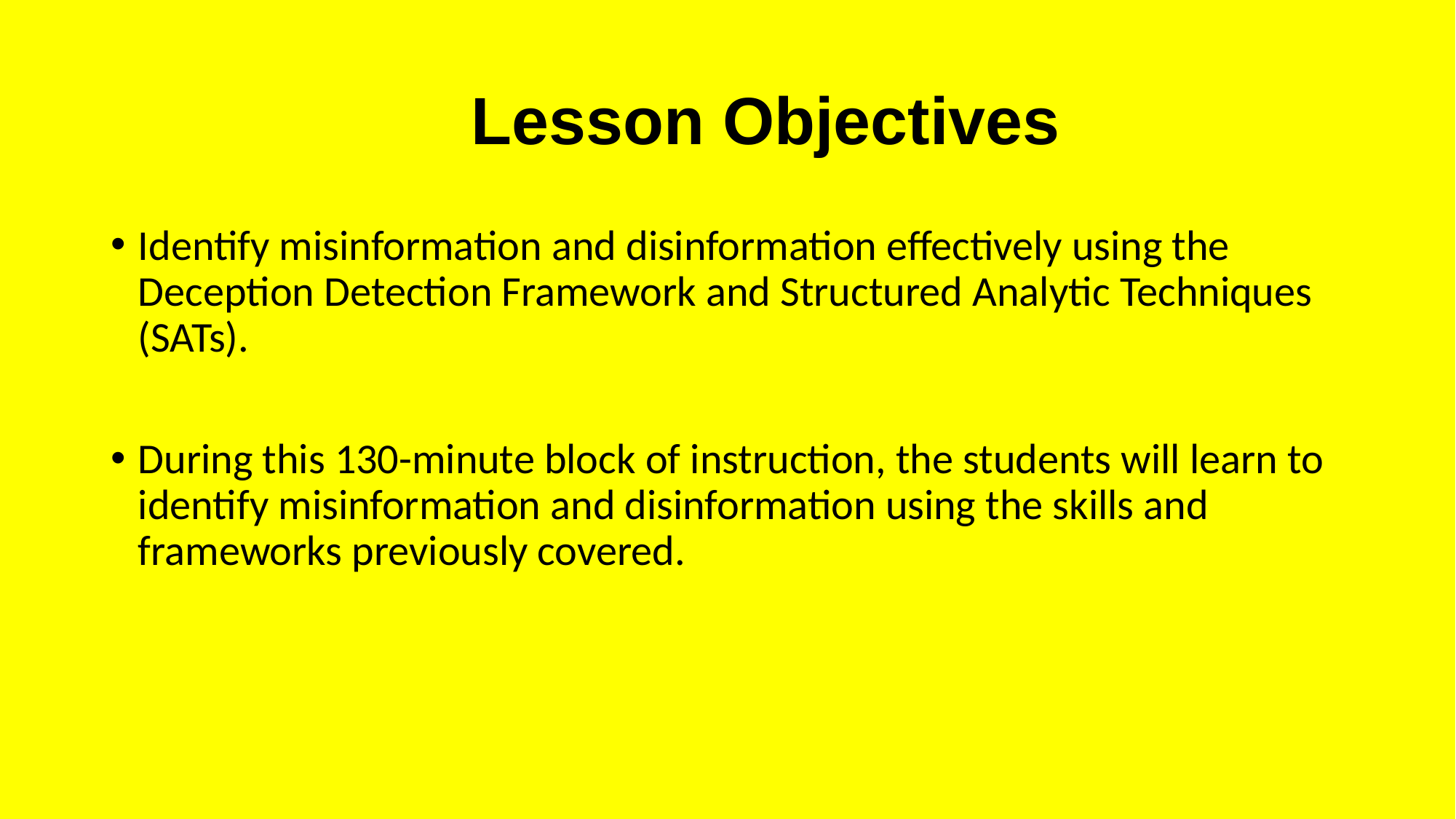

# Lesson Objectives
Identify misinformation and disinformation effectively using the Deception Detection Framework and Structured Analytic Techniques (SATs).

During this 130-minute block of instruction, the students will learn to identify misinformation and disinformation using the skills and frameworks previously covered.